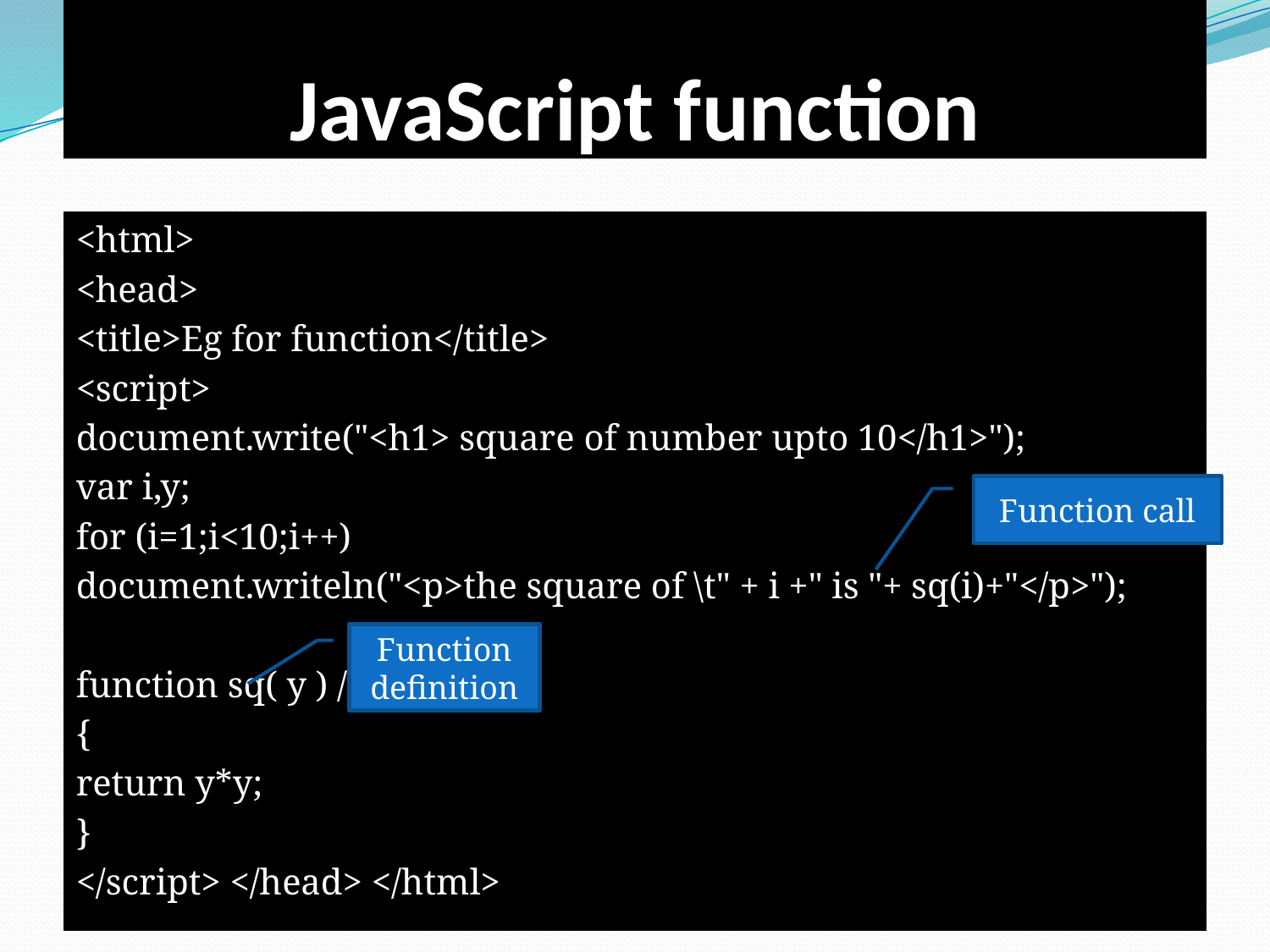

# JavaScript function
<html>
<head>
<title>Eg for function</title>
<script>
document.write("<h1> square of number upto 10</h1>");
var i,y;
for (i=1;i<10;i++)
document.writeln("<p>the square of \t" + i +" is "+ sq(i)+"</p>");

function sq( y ) //
{
return y*y;
}
</script> </head> </html>
Function call
Function definition